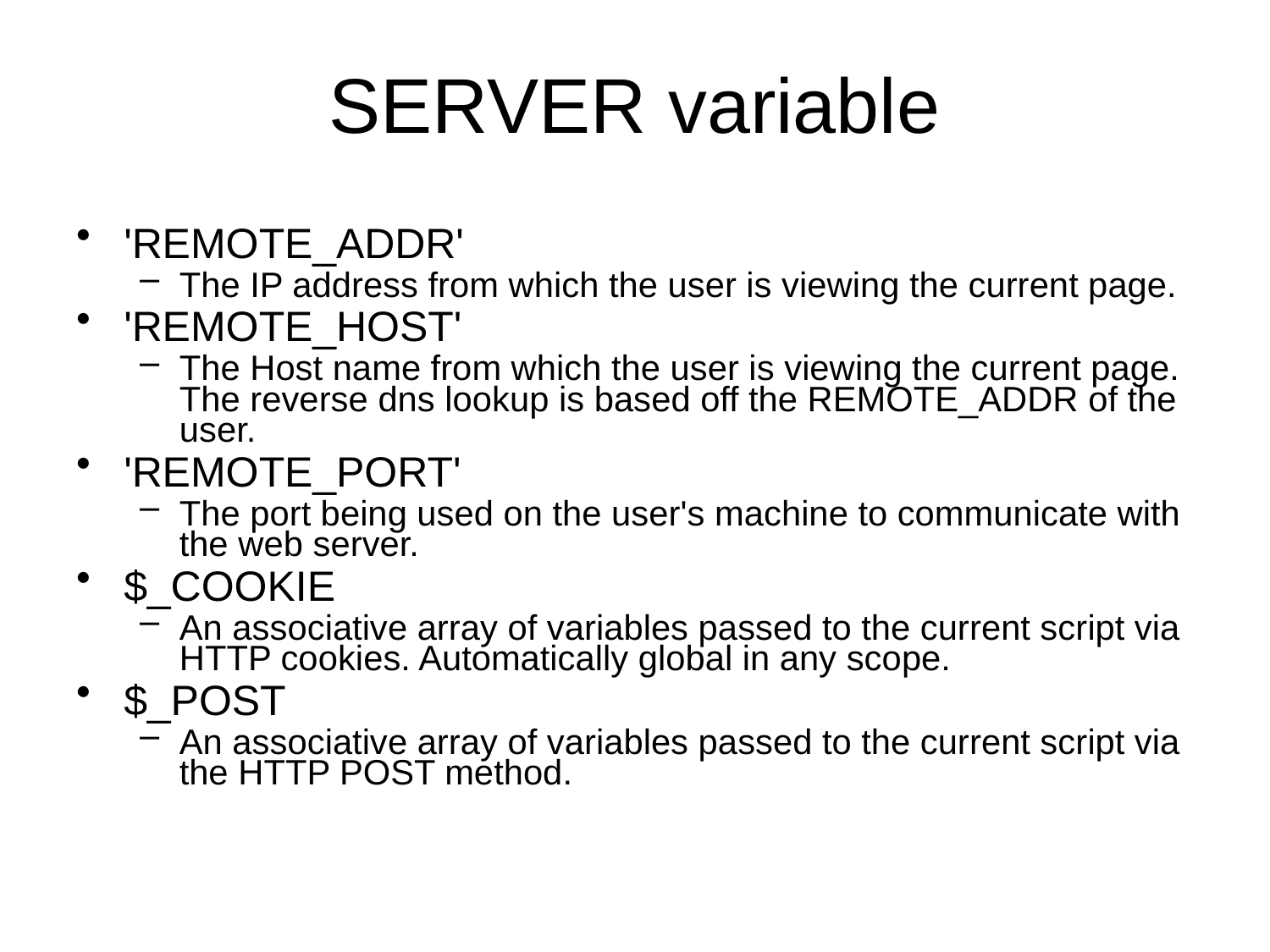

# SERVER variable
'REMOTE_ADDR'
The IP address from which the user is viewing the current page.
'REMOTE_HOST'
The Host name from which the user is viewing the current page. The reverse dns lookup is based off the REMOTE_ADDR of the user.
'REMOTE_PORT'
The port being used on the user's machine to communicate with the web server.
$_COOKIE
An associative array of variables passed to the current script via HTTP cookies. Automatically global in any scope.
$_POST
An associative array of variables passed to the current script via the HTTP POST method.